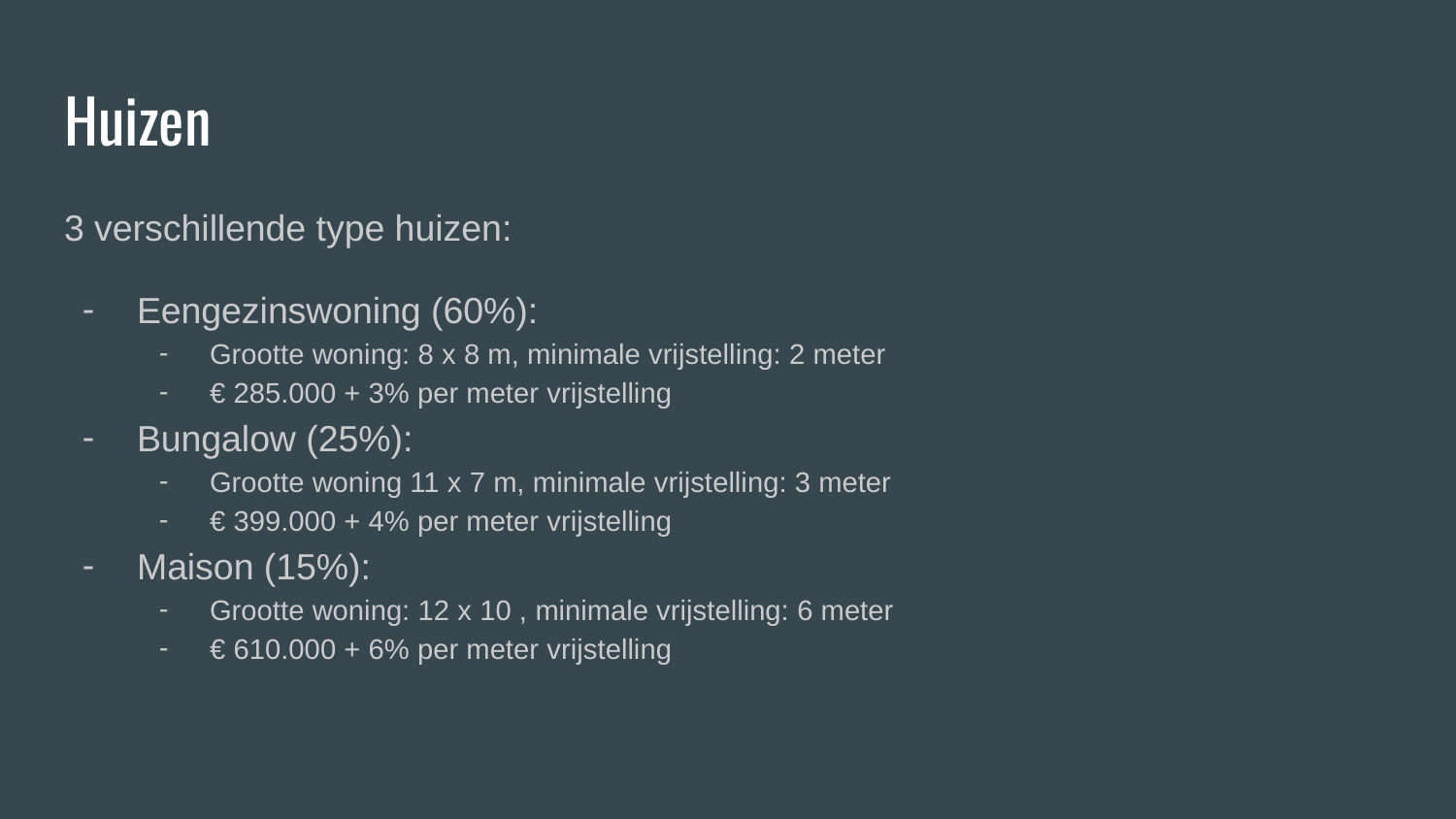

# Huizen
3 verschillende type huizen:
Eengezinswoning (60%):
Grootte woning: 8 x 8 m, minimale vrijstelling: 2 meter
€ 285.000 + 3% per meter vrijstelling
Bungalow (25%):
Grootte woning 11 x 7 m, minimale vrijstelling: 3 meter
€ 399.000 + 4% per meter vrijstelling
Maison (15%):
Grootte woning: 12 x 10 , minimale vrijstelling: 6 meter
€ 610.000 + 6% per meter vrijstelling